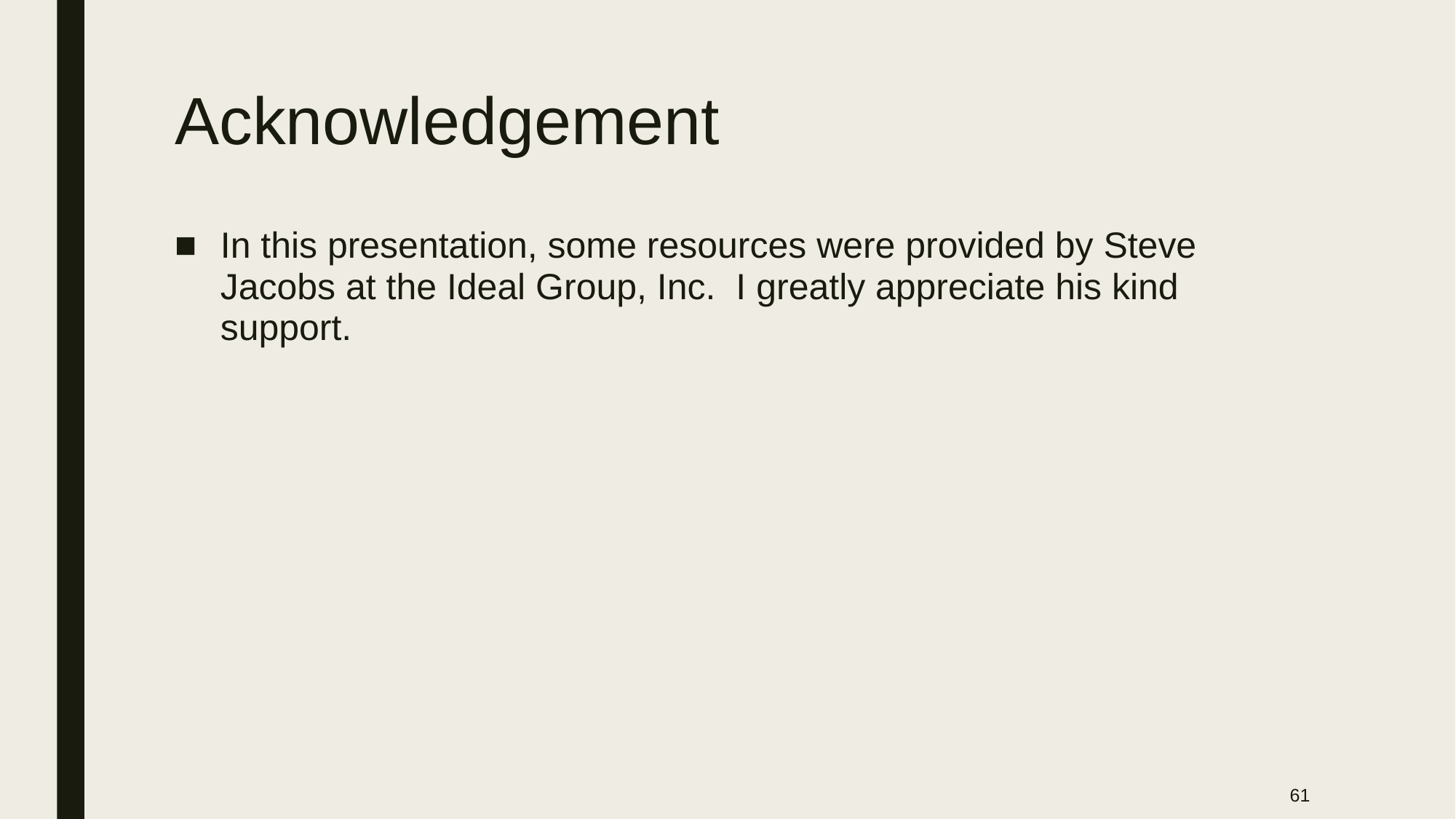

# Acknowledgement
In this presentation, some resources were provided by Steve Jacobs at the Ideal Group, Inc.  I greatly appreciate his kind support.

61